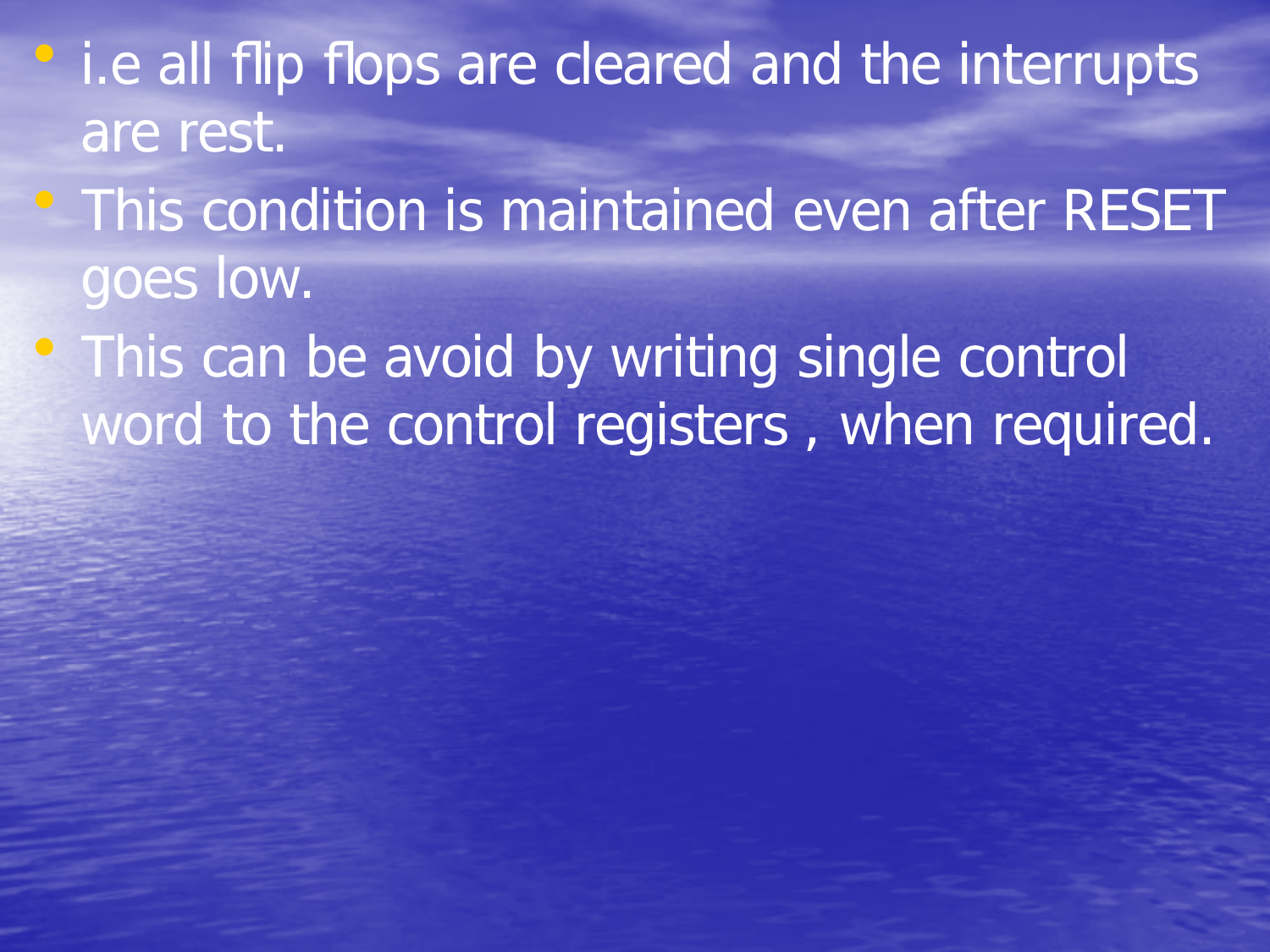

i.e all flip flops are cleared and the interrupts are rest.
This condition is maintained even after RESET goes low.
This can be avoid by writing single control word to the control registers , when required.